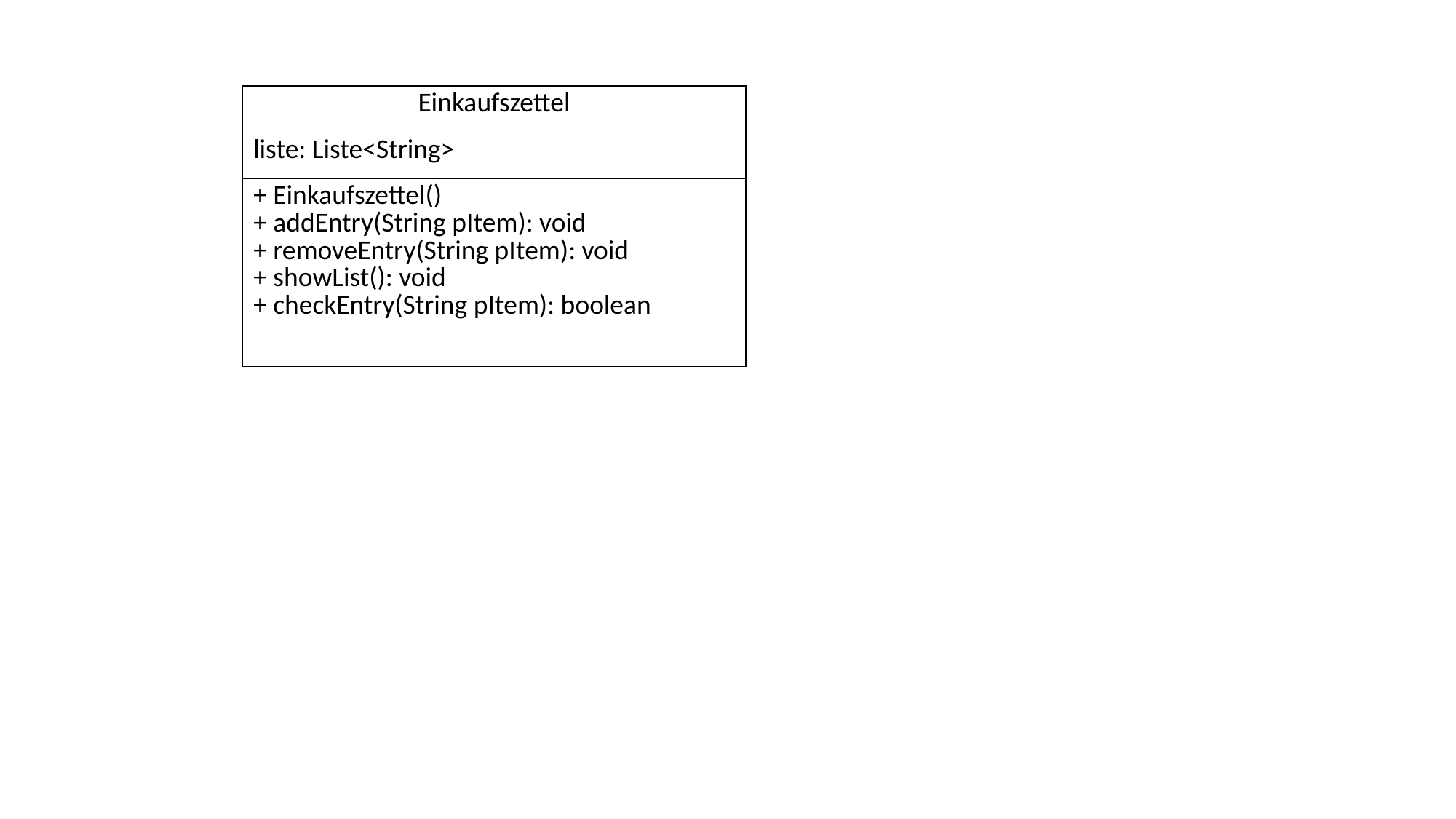

| Einkaufszettel |
| --- |
| liste: Liste<String> |
| + Einkaufszettel() + addEntry(String pItem): void + removeEntry(String pItem): void + showList(): void + checkEntry(String pItem): boolean |